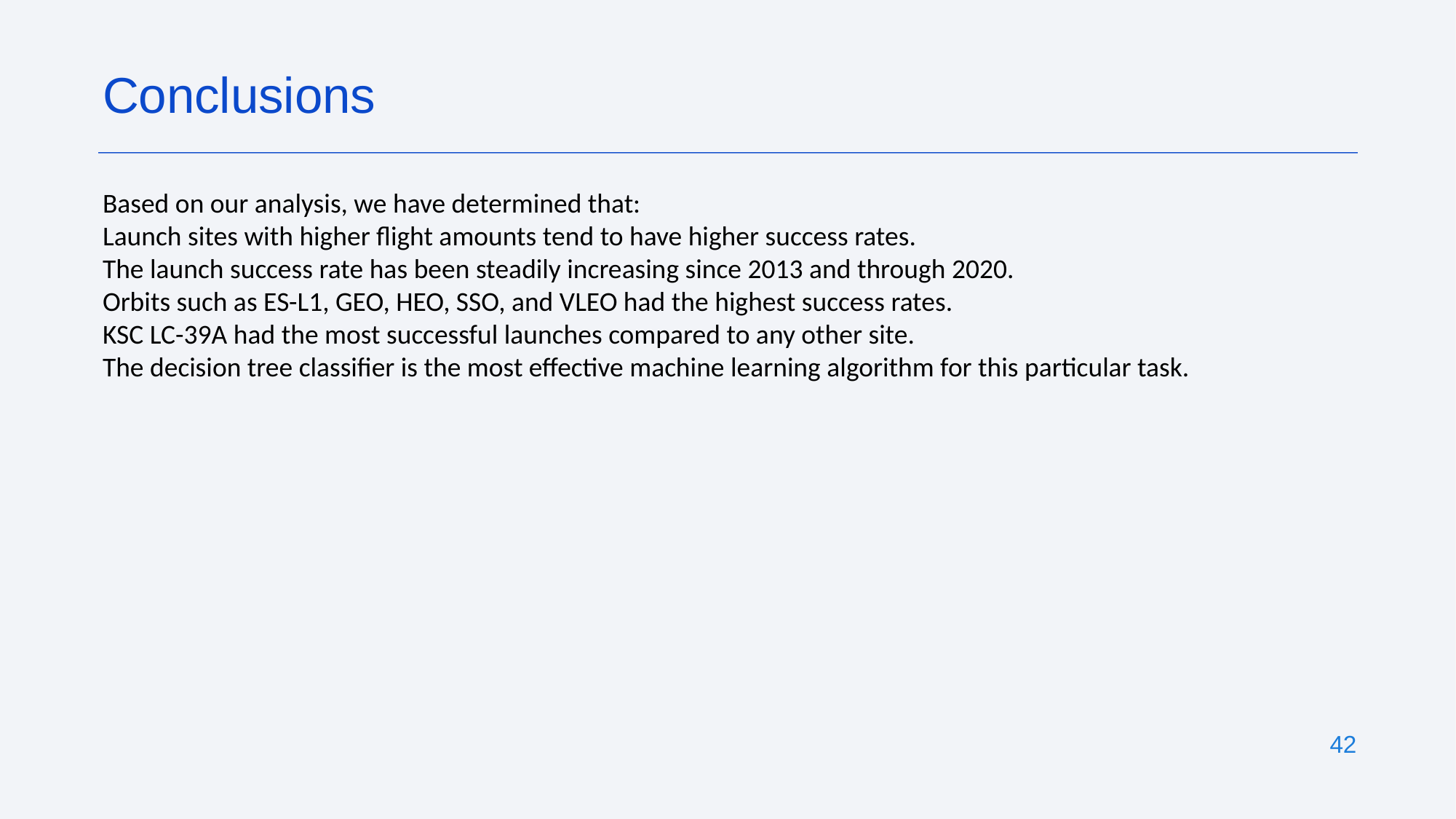

Conclusions
Based on our analysis, we have determined that:
Launch sites with higher flight amounts tend to have higher success rates.
The launch success rate has been steadily increasing since 2013 and through 2020.
Orbits such as ES-L1, GEO, HEO, SSO, and VLEO had the highest success rates.
KSC LC-39A had the most successful launches compared to any other site.
The decision tree classifier is the most effective machine learning algorithm for this particular task.
42